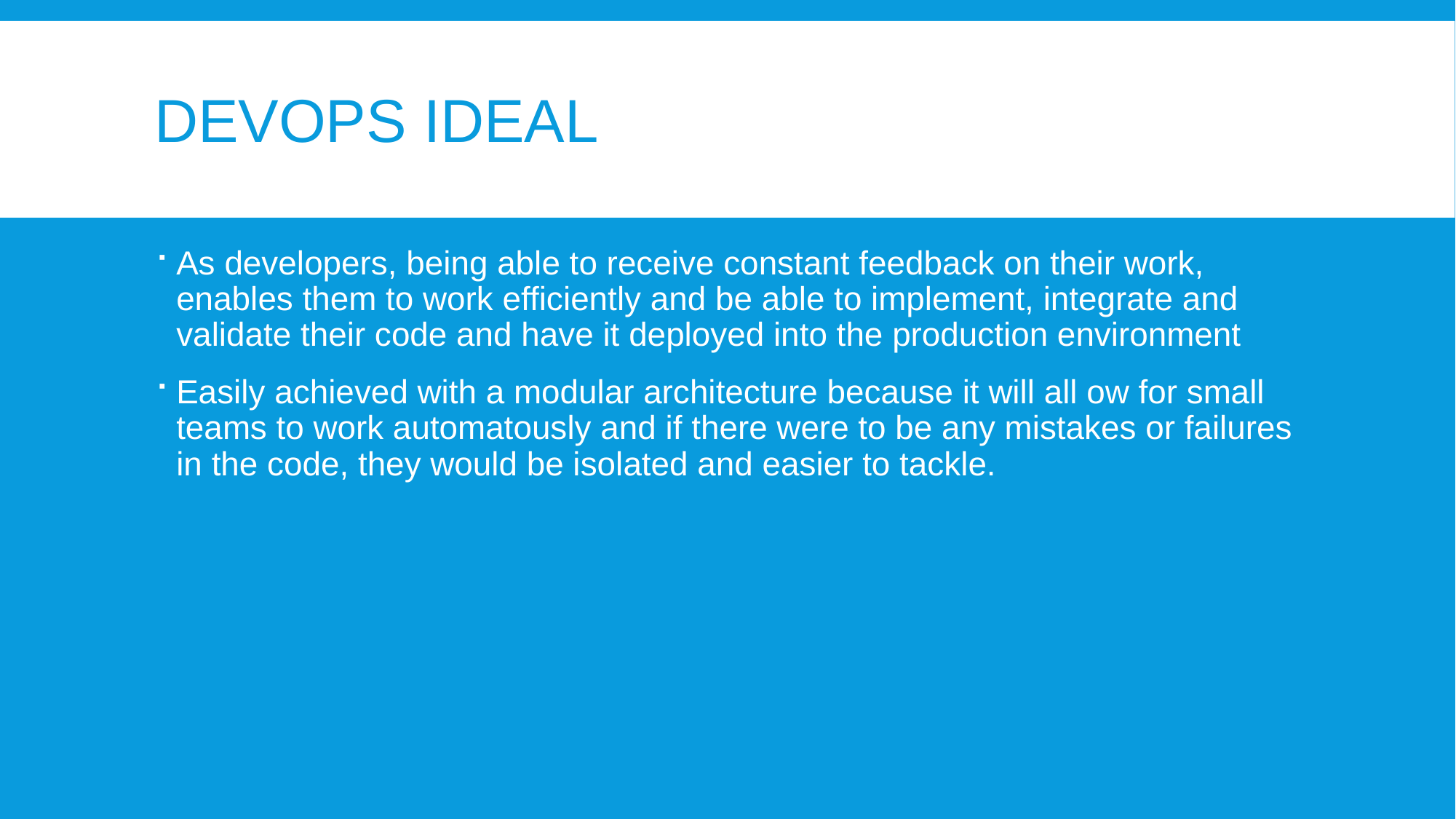

# DevOps Ideal
As developers, being able to receive constant feedback on their work, enables them to work efficiently and be able to implement, integrate and validate their code and have it deployed into the production environment
Easily achieved with a modular architecture because it will all ow for small teams to work automatously and if there were to be any mistakes or failures in the code, they would be isolated and easier to tackle.